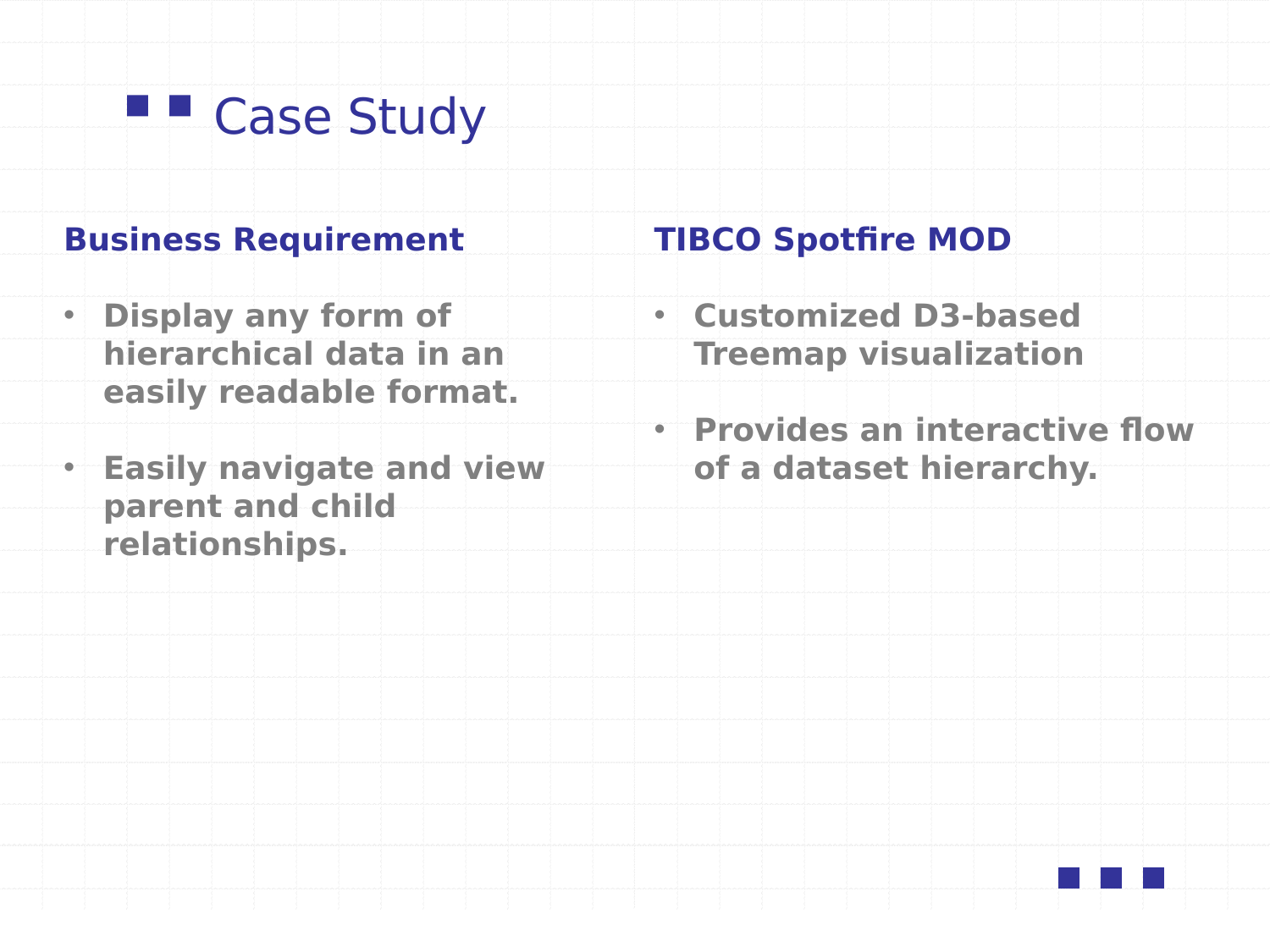

# Case Study

Business Requirement

Display any form of hierarchical data in an easily readable format.

Easily navigate and view parent and child relationships.

TIBCO Spotfire MOD

Customized D3-based Treemap visualization

Provides an interactive flow of a dataset hierarchy.